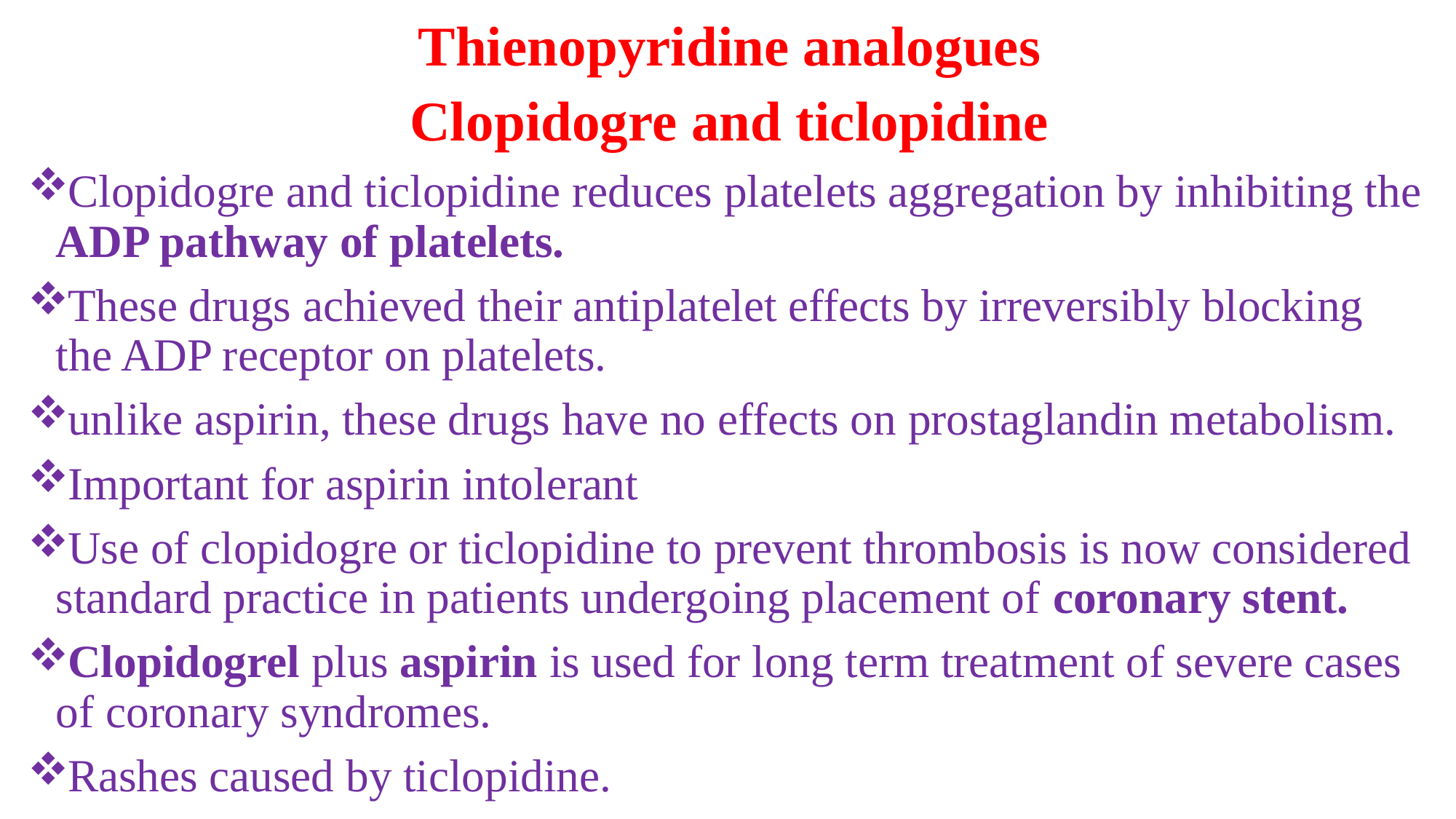

Thienopyridine analogues
Clopidogre and ticlopidine
Clopidogre and ticlopidine reduces platelets aggregation by inhibiting the ADP pathway of platelets.
These drugs achieved their antiplatelet effects by irreversibly blocking the ADP receptor on platelets.
unlike aspirin, these drugs have no effects on prostaglandin metabolism.
Important for aspirin intolerant
Use of clopidogre or ticlopidine to prevent thrombosis is now considered standard practice in patients undergoing placement of coronary stent.
Clopidogrel plus aspirin is used for long term treatment of severe cases of coronary syndromes.
Rashes caused by ticlopidine.